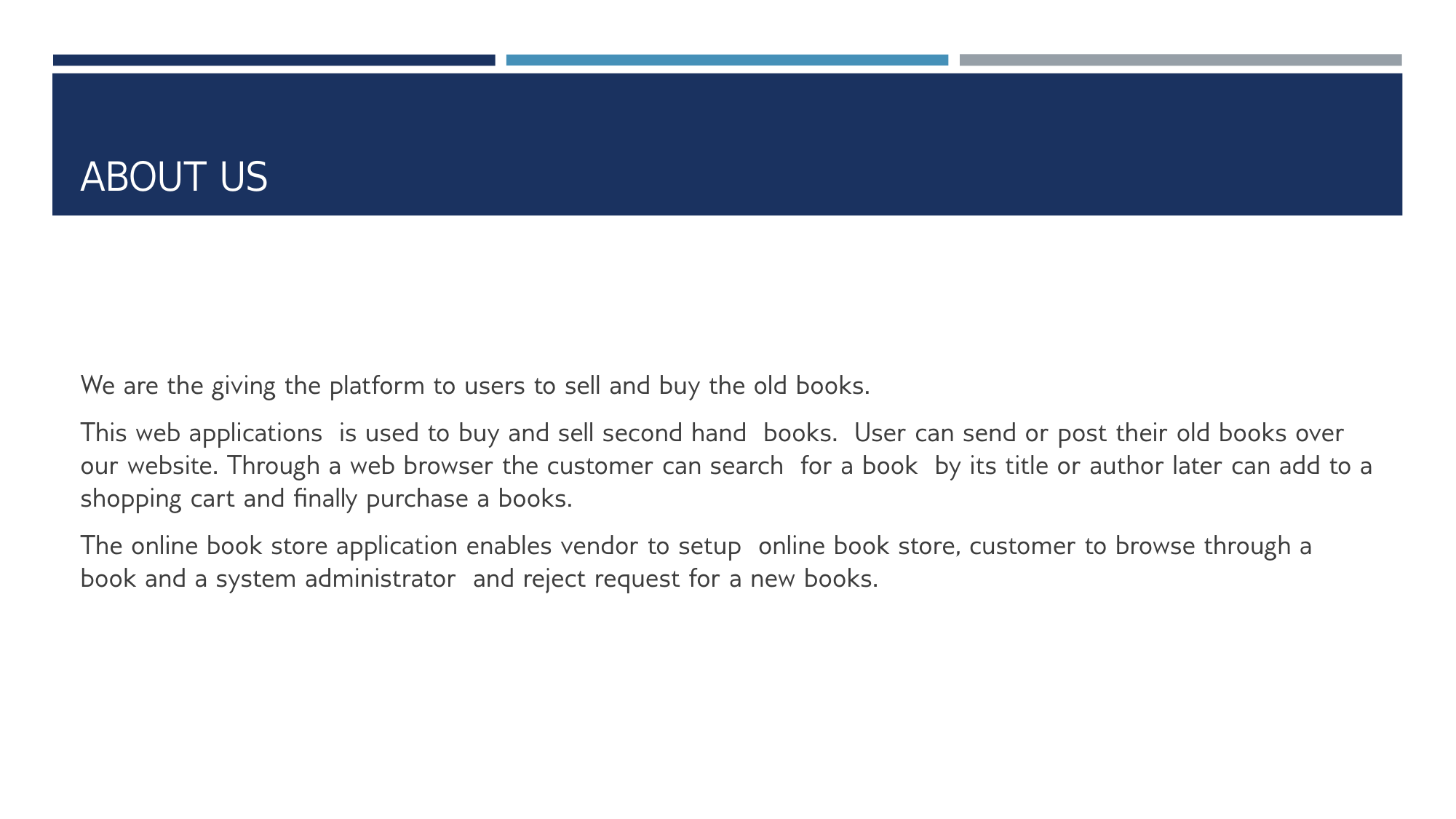

# ABOUT US
We are the giving the platform to users to sell and buy the old books.
This web applications  is used to buy and sell second hand  books.  User can send or post their old books over our website. Through a web browser the customer can search  for a book  by its title or author later can add to a shopping cart and finally purchase a books.
The online book store application enables vendor to setup  online book store, customer to browse through a book and a system administrator  and reject request for a new books.